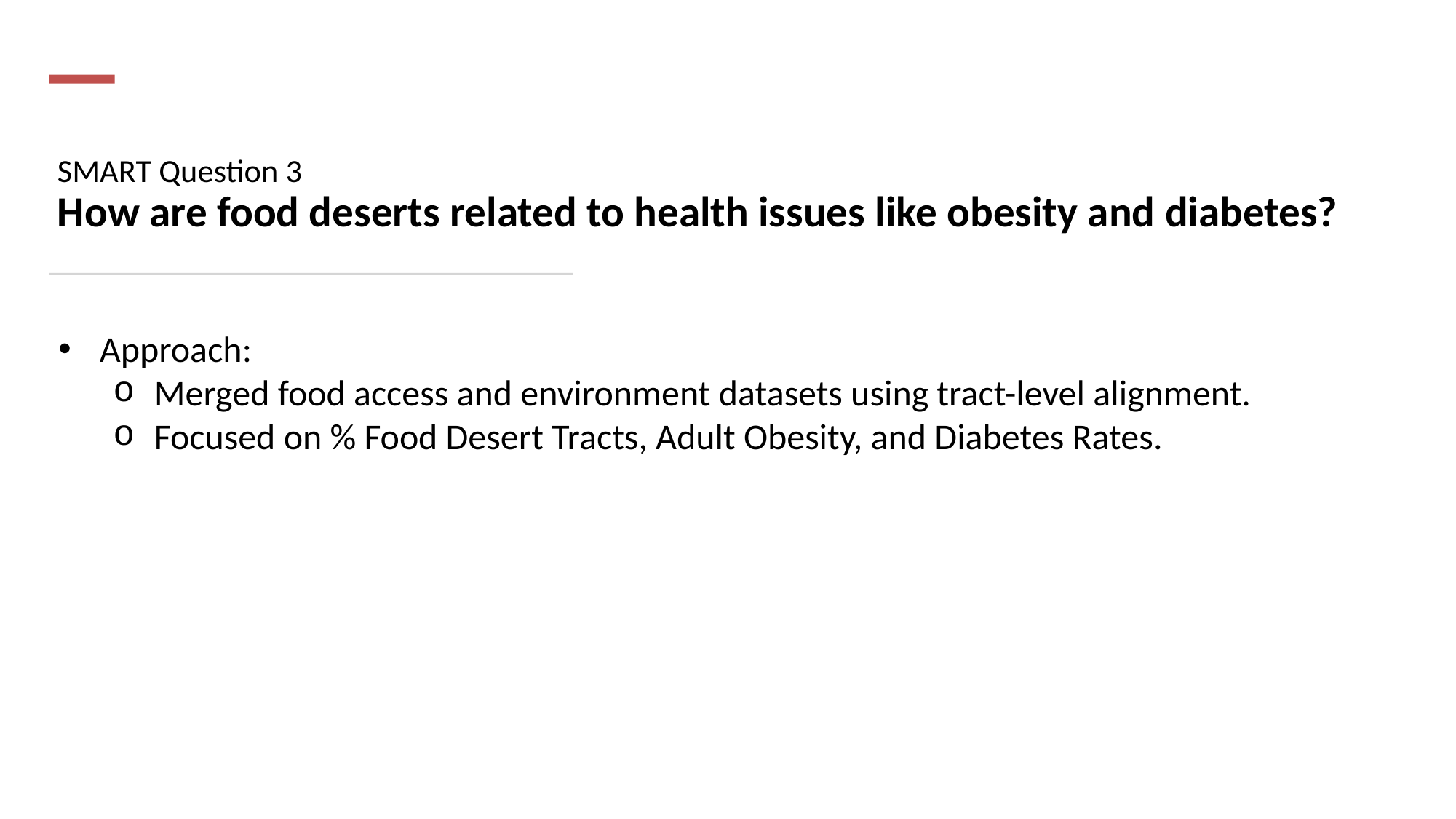

# SMART Question 3 How are food deserts related to health issues like obesity and diabetes?

Approach:
Merged food access and environment datasets using tract-level alignment.
Focused on % Food Desert Tracts, Adult Obesity, and Diabetes Rates.